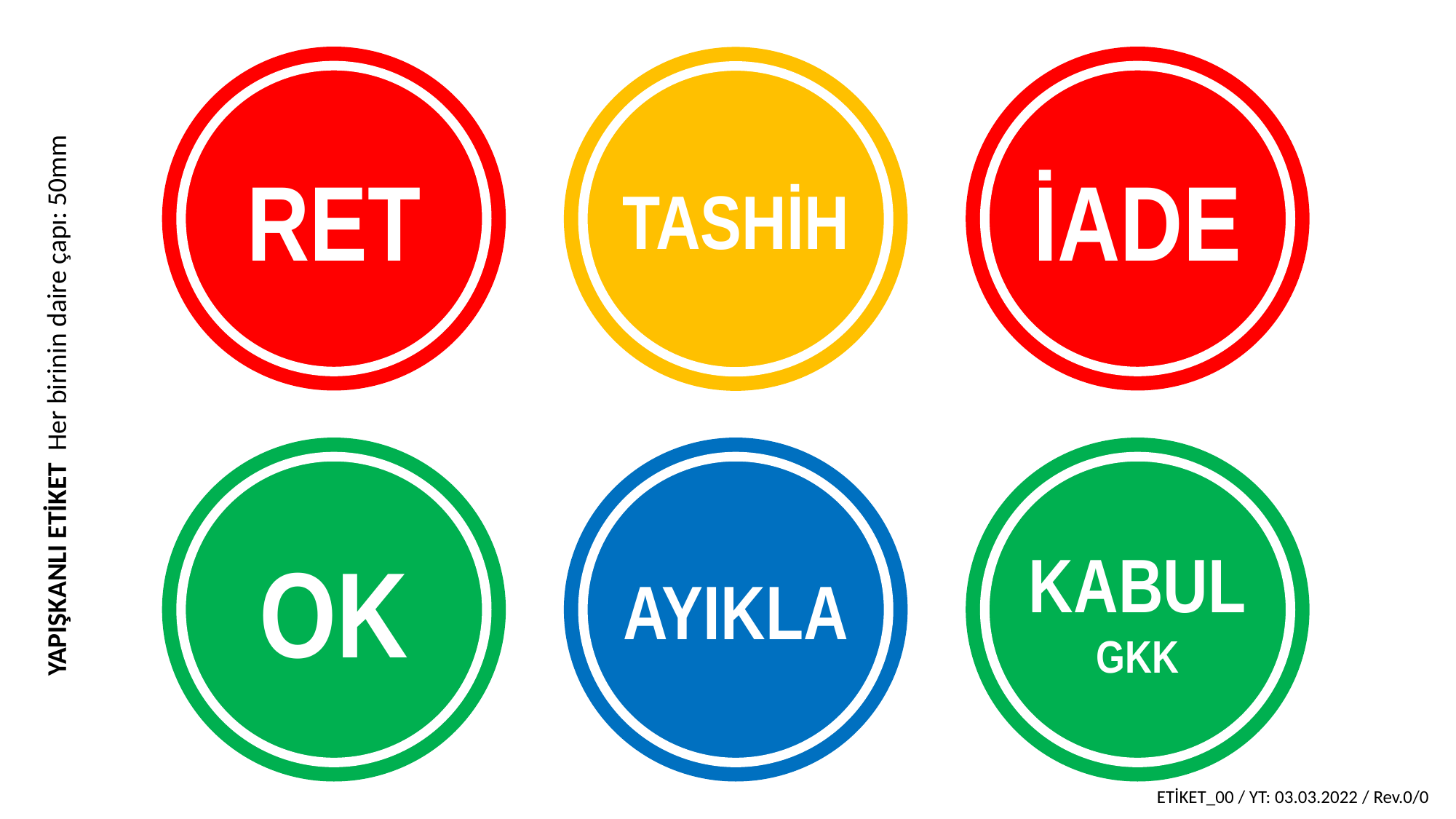

RET

İADE

TASHİH

YAPIŞKANLI ETİKET  Her birinin daire çapı: 50mm
OK

AYIKLA

KABUL
GKK

ETİKET_00 / YT: 03.03.2022 / Rev.0/0